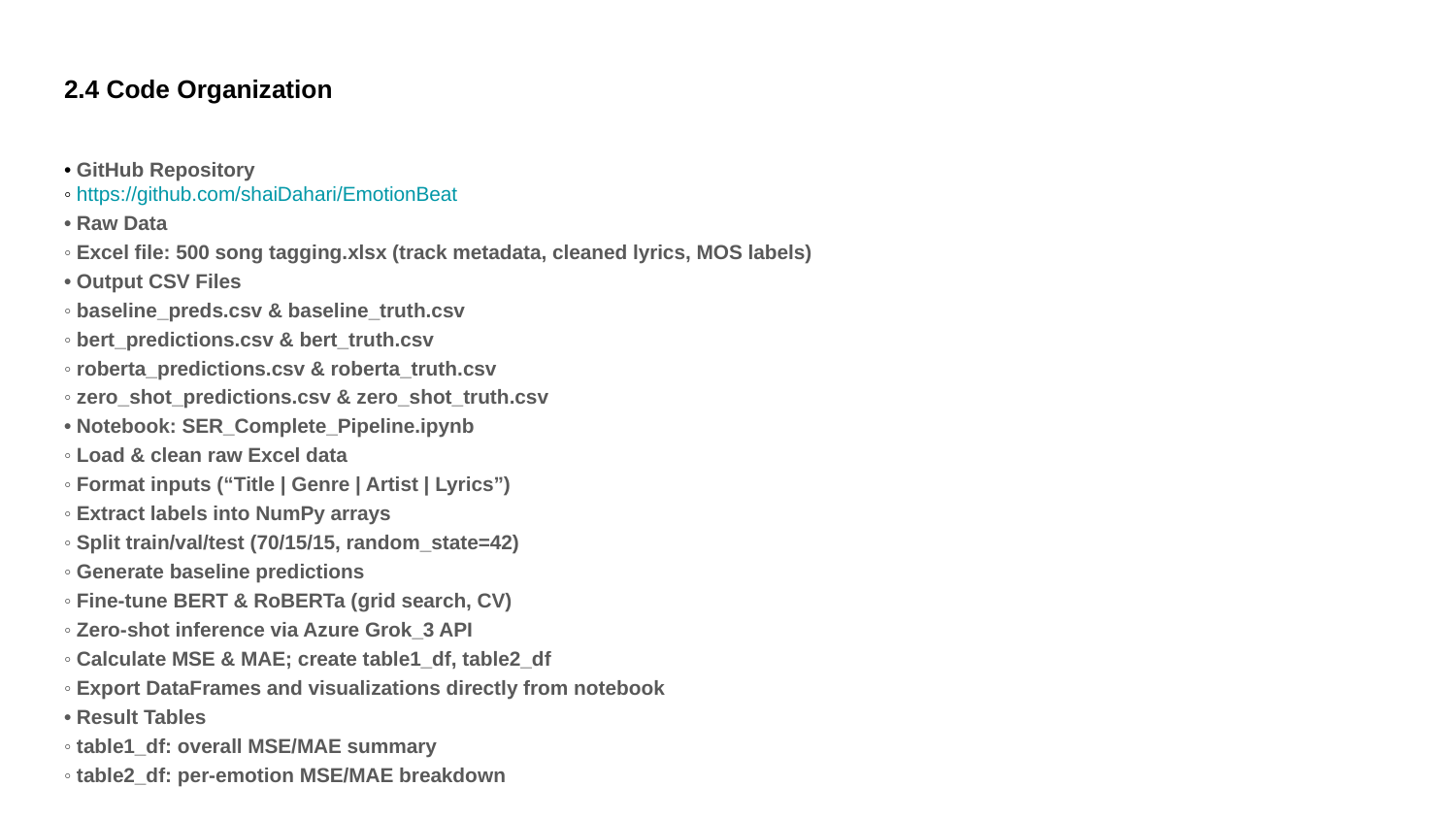

# 2.4 Code Organization
• GitHub Repository
◦ https://github.com/shaiDahari/EmotionBeat
• Raw Data
◦ Excel file: 500 song tagging.xlsx (track metadata, cleaned lyrics, MOS labels)
• Output CSV Files
◦ baseline_preds.csv & baseline_truth.csv
◦ bert_predictions.csv & bert_truth.csv
◦ roberta_predictions.csv & roberta_truth.csv
◦ zero_shot_predictions.csv & zero_shot_truth.csv
• Notebook: SER_Complete_Pipeline.ipynb
◦ Load & clean raw Excel data
◦ Format inputs (“Title | Genre | Artist | Lyrics”)
◦ Extract labels into NumPy arrays
◦ Split train/val/test (70/15/15, random_state=42)
◦ Generate baseline predictions
◦ Fine-tune BERT & RoBERTa (grid search, CV)
◦ Zero-shot inference via Azure Grok_3 API
◦ Calculate MSE & MAE; create table1_df, table2_df
◦ Export DataFrames and visualizations directly from notebook
• Result Tables
◦ table1_df: overall MSE/MAE summary
◦ table2_df: per-emotion MSE/MAE breakdown